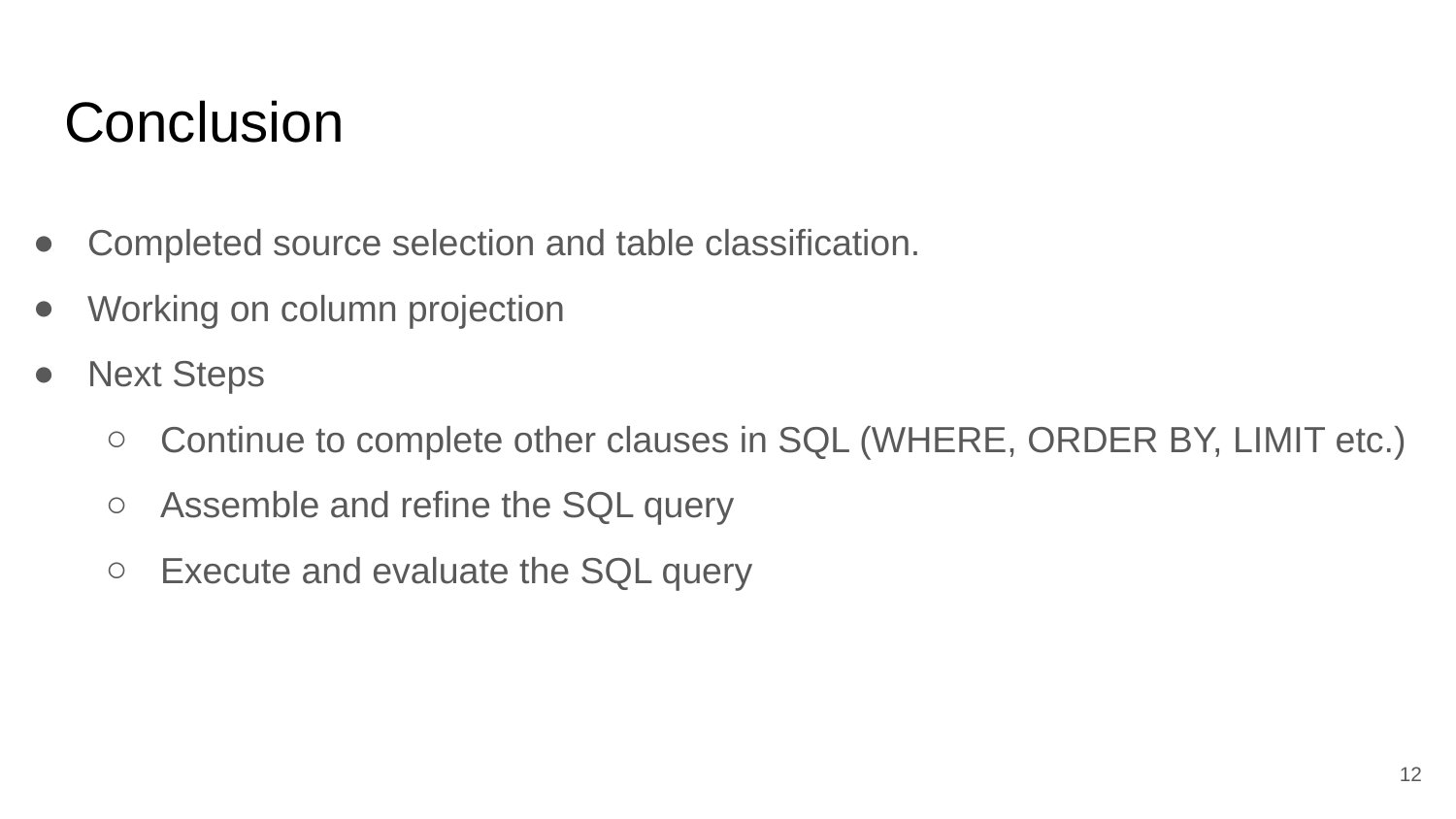

# Conclusion
Completed source selection and table classification.
Working on column projection
Next Steps
Continue to complete other clauses in SQL (WHERE, ORDER BY, LIMIT etc.)
Assemble and refine the SQL query
Execute and evaluate the SQL query
12